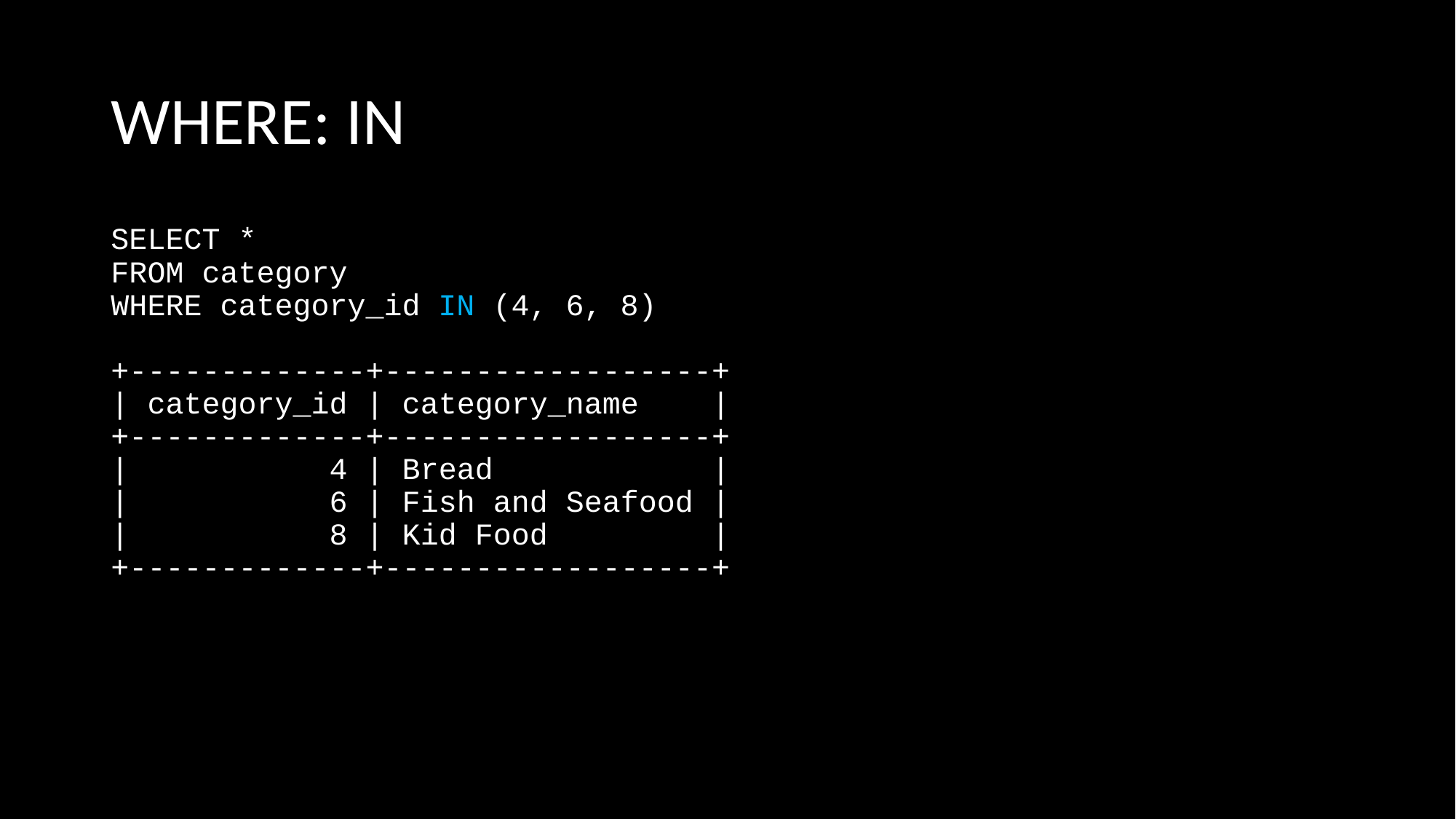

# WHERE: IN
SELECT *
FROM category
WHERE category_id IN (4, 6, 8)

+-------------+------------------+
| category_id | category_name    |
+-------------+------------------+
|           4 | Bread            |
|           6 | Fish and Seafood |
|           8 | Kid Food         |
+-------------+------------------+